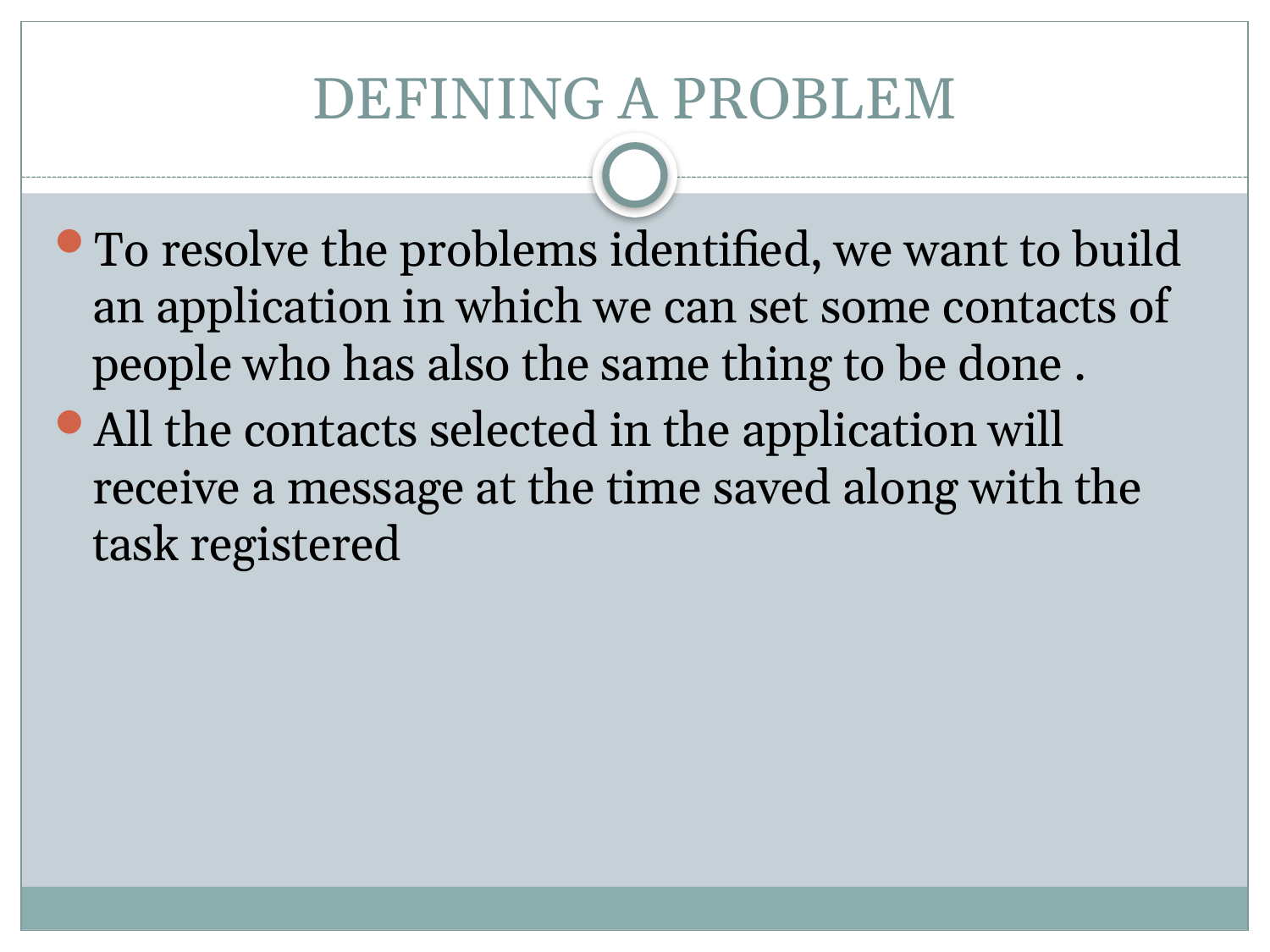

# DEFINING A PROBLEM
To resolve the problems identified, we want to build an application in which we can set some contacts of people who has also the same thing to be done .
All the contacts selected in the application will receive a message at the time saved along with the task registered